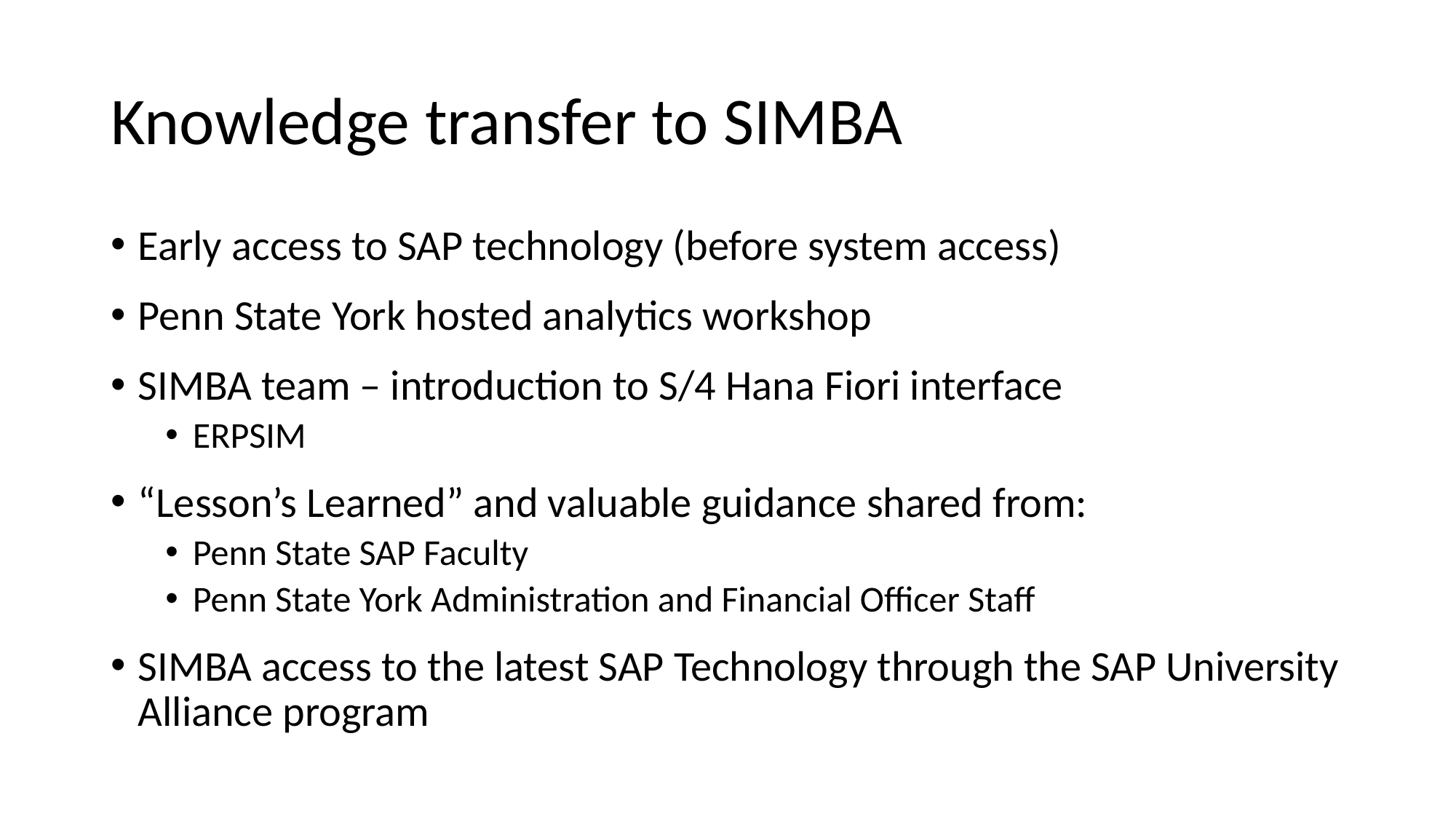

# Knowledge transfer to SIMBA
Early access to SAP technology (before system access)
Penn State York hosted analytics workshop
SIMBA team – introduction to S/4 Hana Fiori interface
ERPSIM
“Lesson’s Learned” and valuable guidance shared from:
Penn State SAP Faculty
Penn State York Administration and Financial Officer Staff
SIMBA access to the latest SAP Technology through the SAP University Alliance program